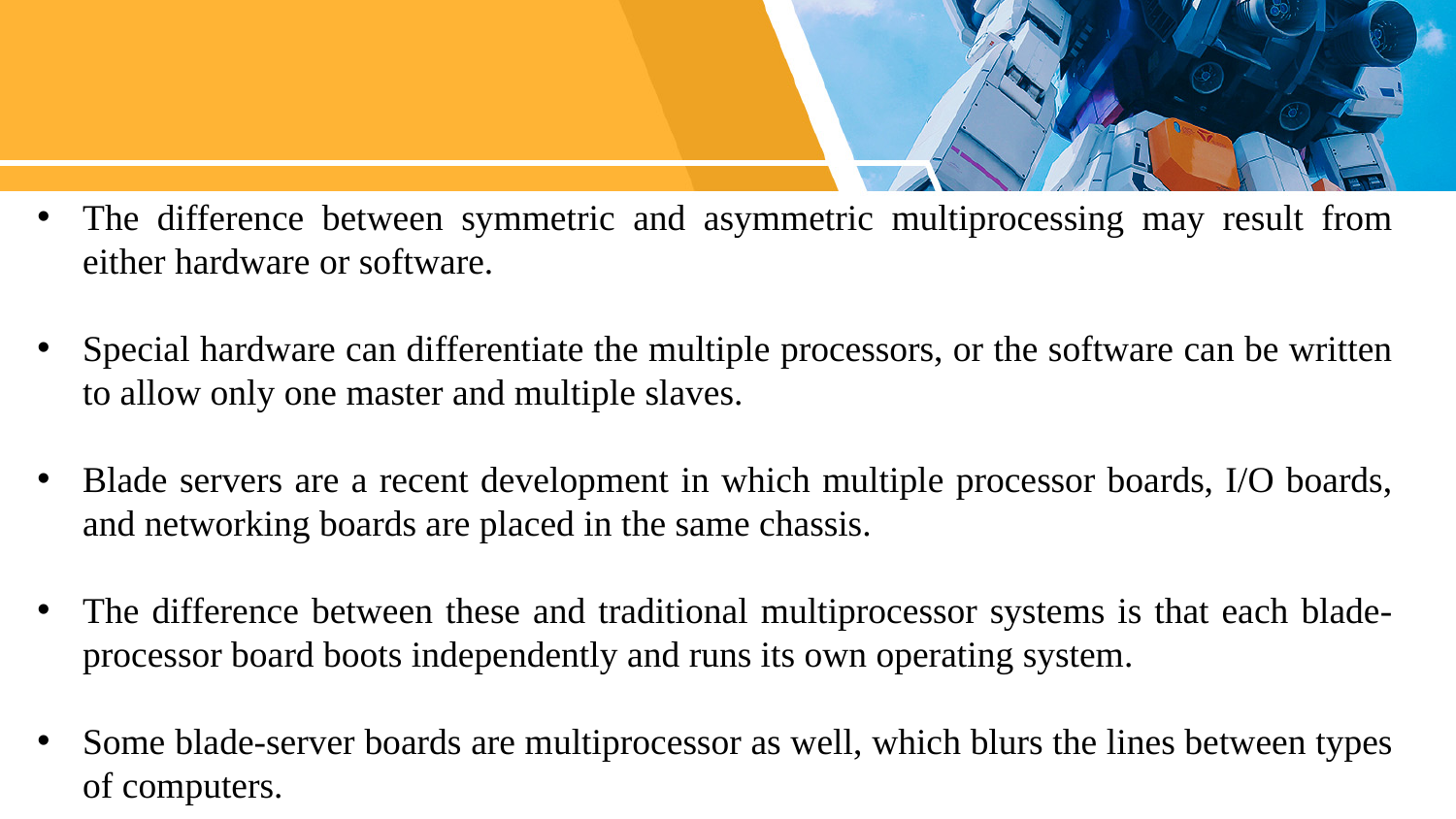

The difference between symmetric and asymmetric multiprocessing may result from either hardware or software.

Special hardware can differentiate the multiple processors, or the software can be written to allow only one master and multiple slaves.

Blade servers are a recent development in which multiple processor boards, I/O boards, and networking boards are placed in the same chassis.

The difference between these and traditional multiprocessor systems is that each blade-processor board boots independently and runs its own operating system.

Some blade-server boards are multiprocessor as well, which blurs the lines between types of computers.